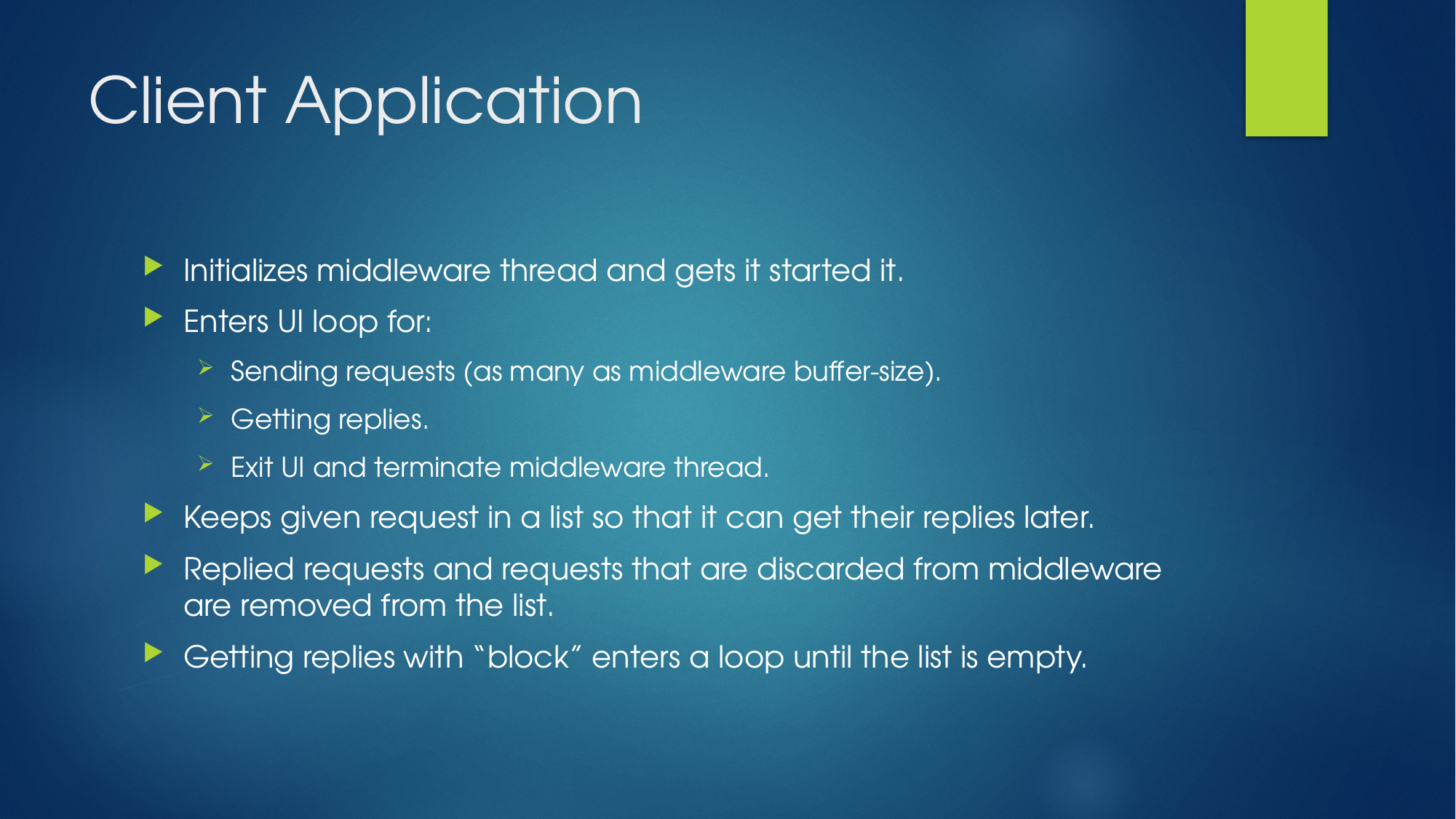

# Client Application
Initializes middleware thread and gets it started it.
Enters UI loop for:
Sending requests (as many as middleware buffer-size).
Getting replies.
Exit UI and terminate middleware thread.
Keeps given request in a list so that it can get their replies later.
Replied requests and requests that are discarded from middleware are removed from the list.
Getting replies with “block” enters a loop until the list is empty.